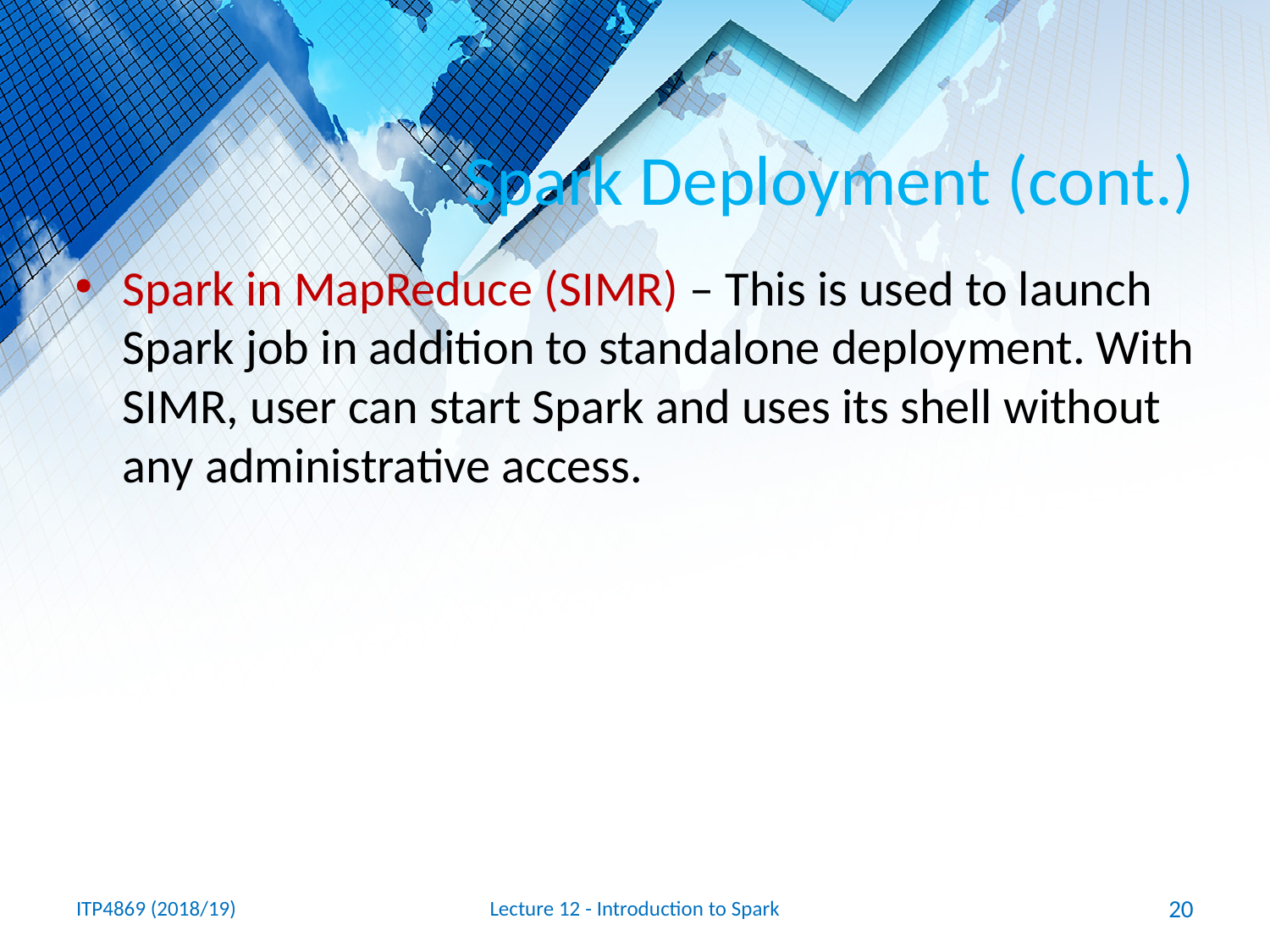

# Spark Deployment (cont.)
Spark in MapReduce (SIMR) – This is used to launch Spark job in addition to standalone deployment. With SIMR, user can start Spark and uses its shell without any administrative access.
ITP4869 (2018/19)
Lecture 12 - Introduction to Spark
20